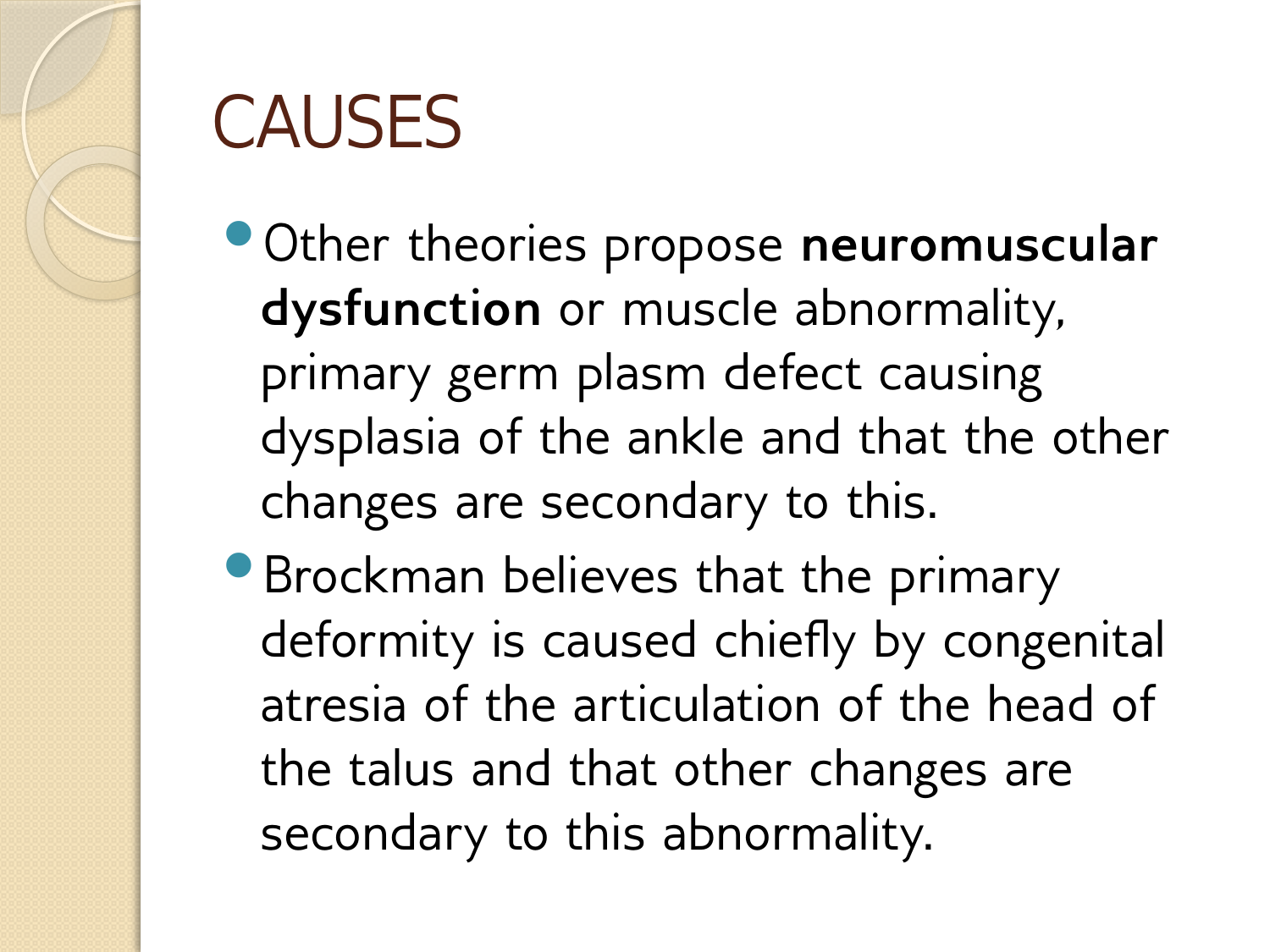

# CAUSES
Other theories propose neuromuscular dysfunction or muscle abnormality, primary germ plasm defect causing dysplasia of the ankle and that the other changes are secondary to this.
Brockman believes that the primary deformity is caused chiefly by congenital atresia of the articulation of the head of the talus and that other changes are secondary to this abnormality.